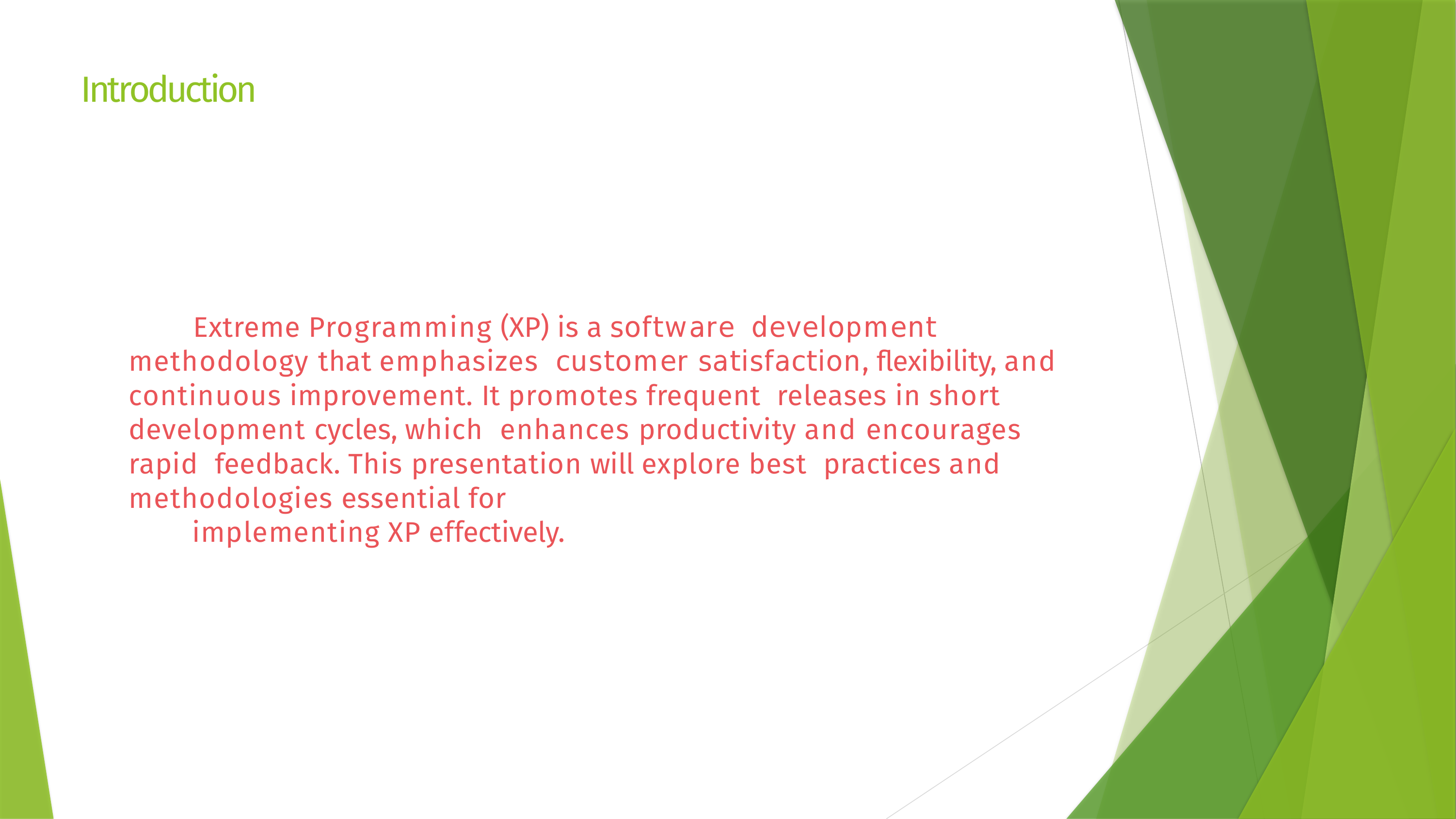

# I n t r o d u c t i o n
Extreme Programming (XP) is a software  development methodology that emphasizes  customer satisfaction, ﬂexibility, and  continuous improvement. It promotes frequent  releases in short development cycles, which  enhances productivity and encourages rapid  feedback. This presentation will explore best  practices and methodologies essential for
implementing XP eﬀectively.